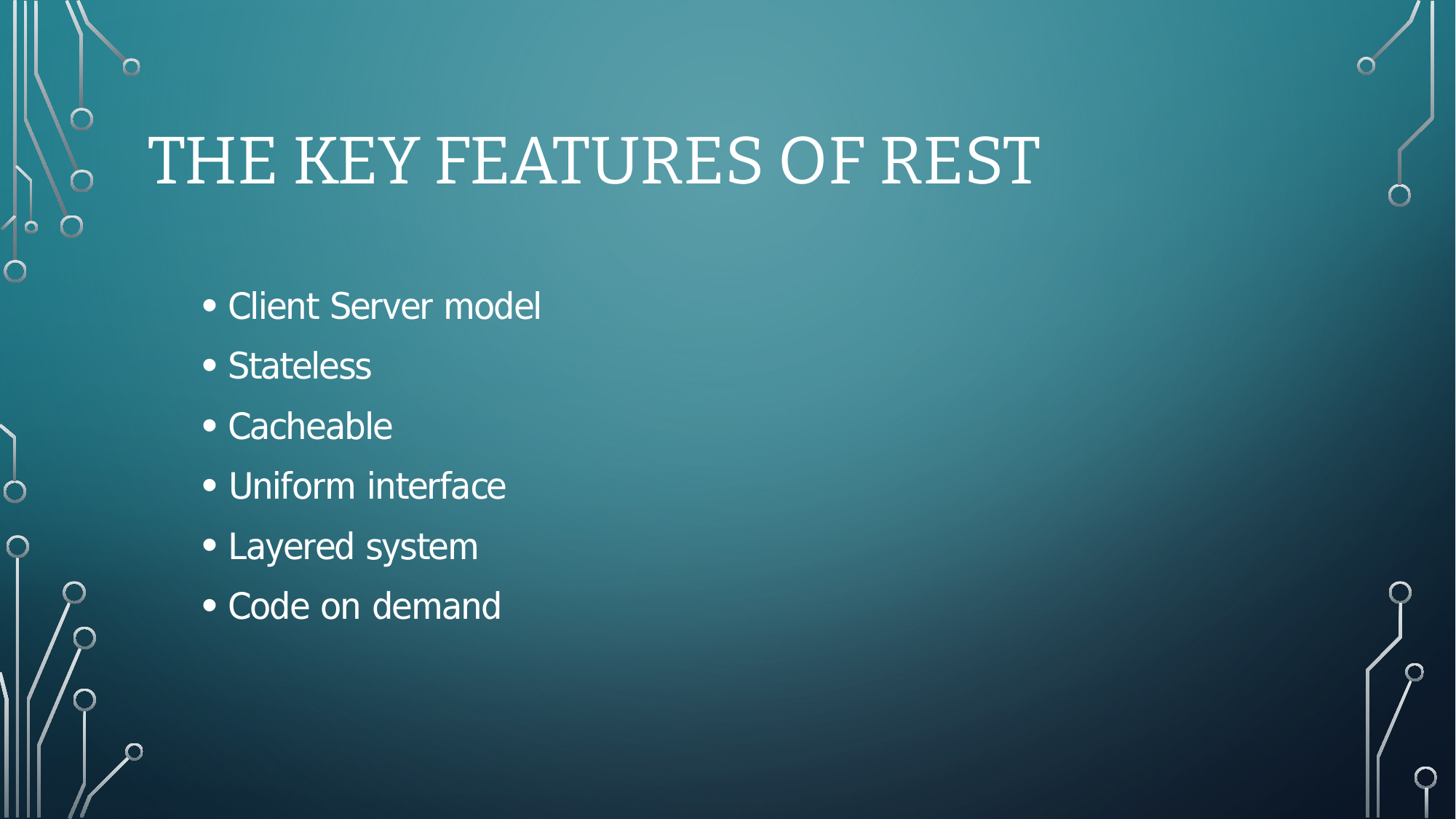

# The key features of rest
Client Server model
Stateless
Cacheable
Uniform interface
Layered system
Code on demand